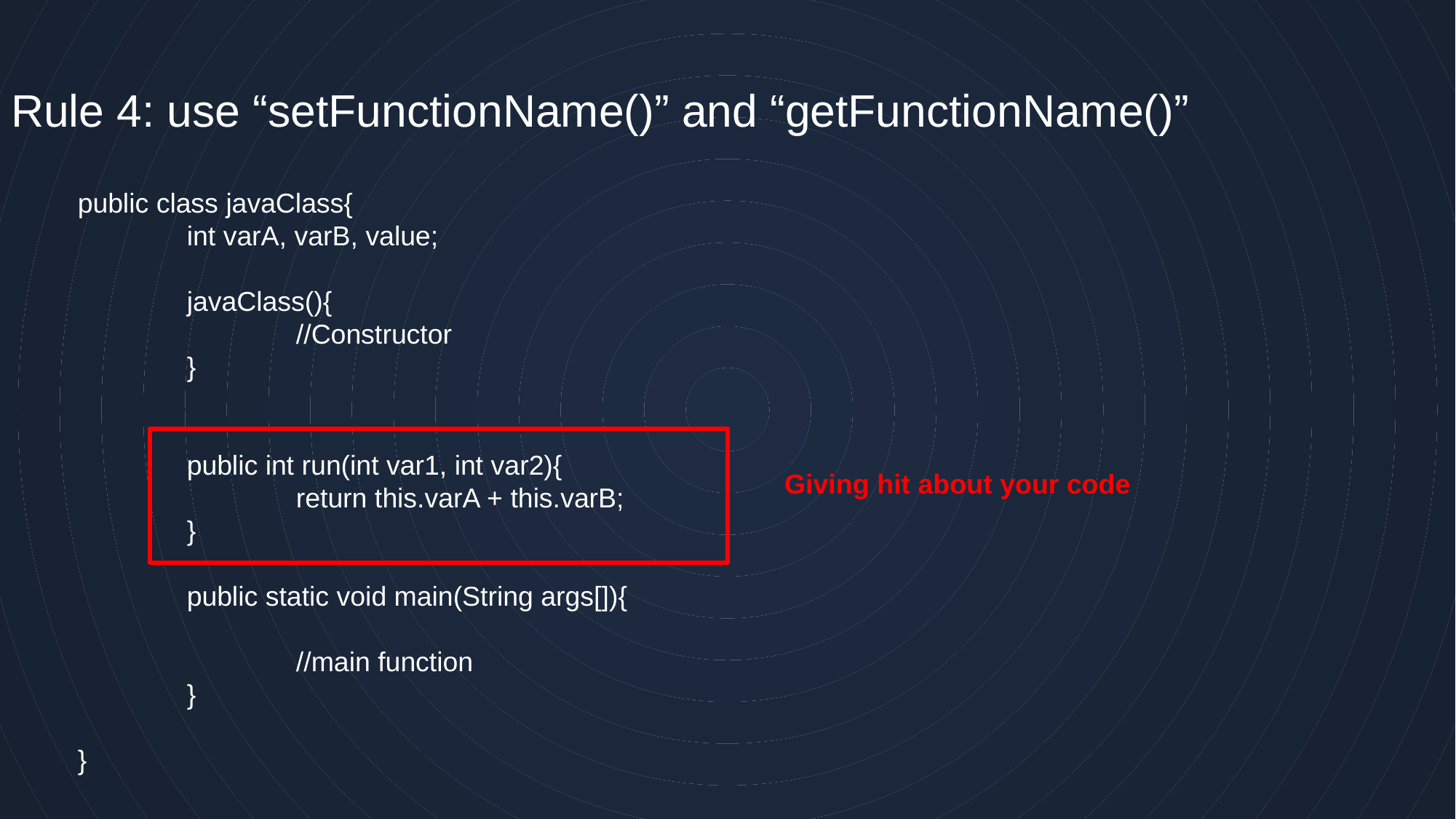

20
# Rule 4: use “setFunctionName()” and “getFunctionName()”
public class javaClass{
	int varA, varB, value;

	javaClass(){
		//Constructor
	}

	public int run(int var1, int var2){
		return this.varA + this.varB;
	}

	public static void main(String args[]){

		//main function
	}

}

Giving hit about your code